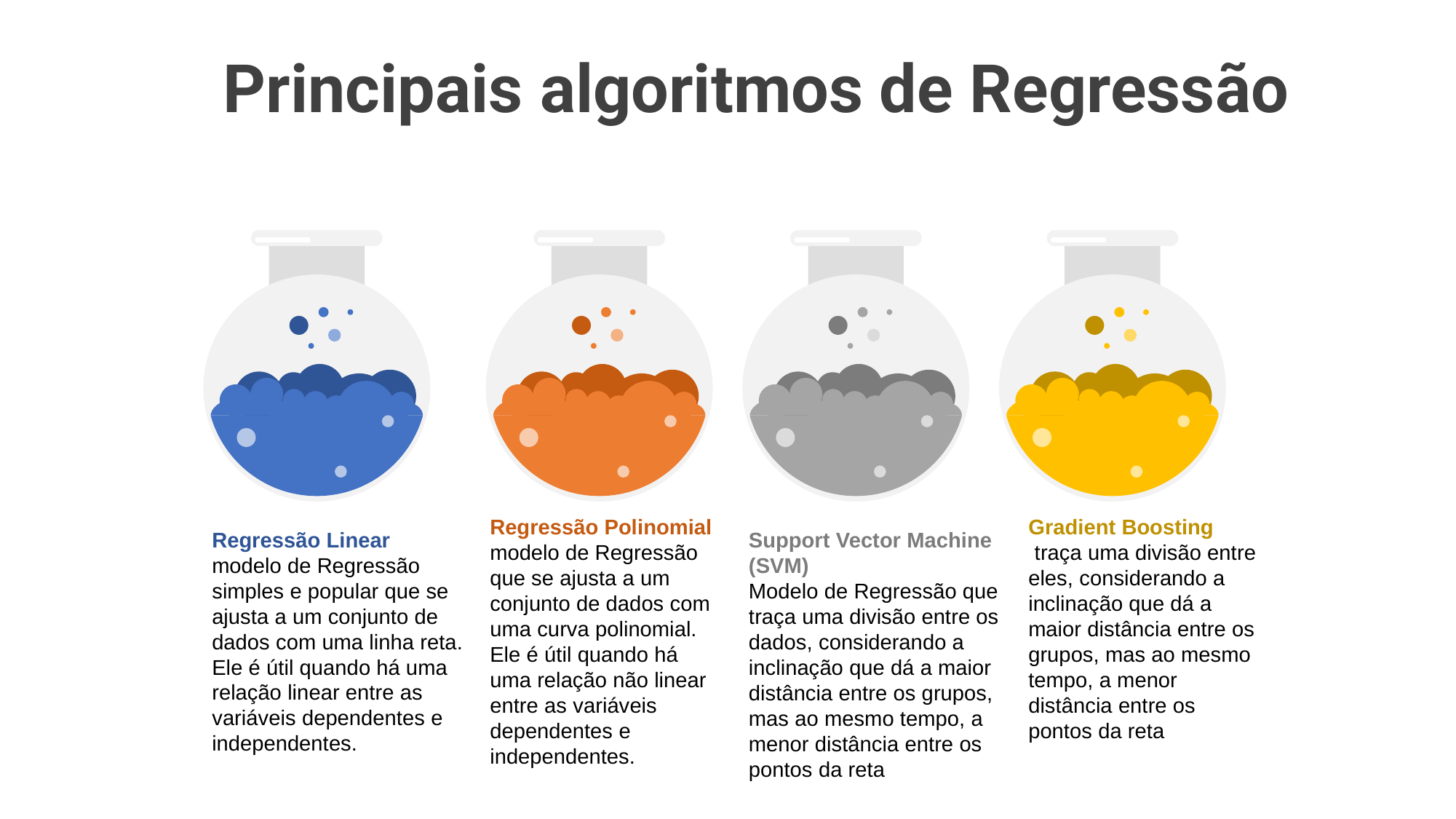

Principais algoritmos de Regressão

Gradient Boosting
 traça uma divisão entre eles, considerando a inclinação que dá a maior distância entre os grupos, mas ao mesmo tempo, a menor distância entre os pontos da reta
Regressão Linear
modelo de Regressão simples e popular que se ajusta a um conjunto de dados com uma linha reta. Ele é útil quando há uma relação linear entre as variáveis dependentes e independentes.
Regressão Polinomial
modelo de Regressão que se ajusta a um conjunto de dados com uma curva polinomial. Ele é útil quando há uma relação não linear entre as variáveis dependentes e independentes.
Support Vector Machine (SVM)
Modelo de Regressão que traça uma divisão entre os dados, considerando a inclinação que dá a maior distância entre os grupos, mas ao mesmo tempo, a menor distância entre os pontos da reta